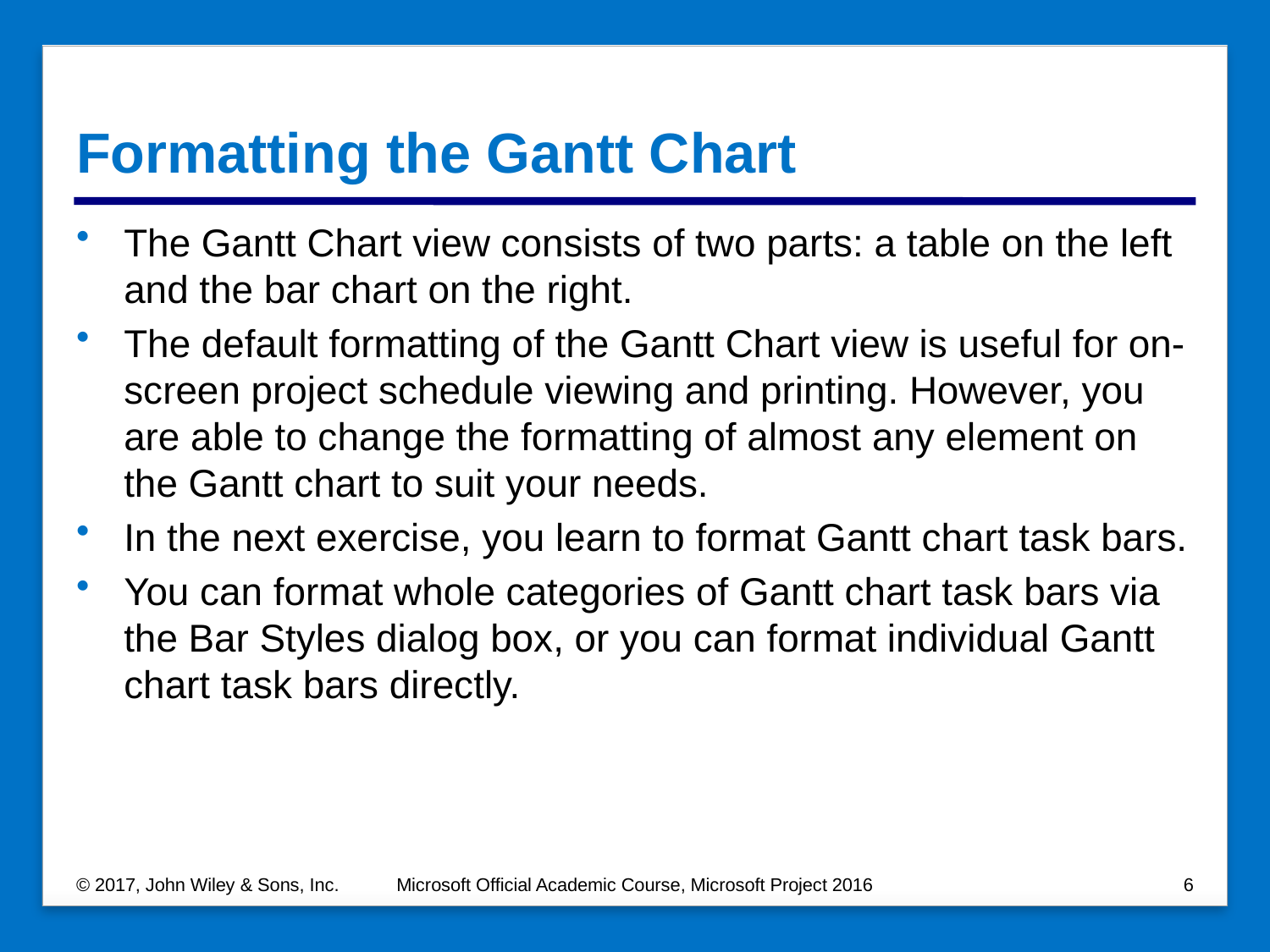

# Formatting the Gantt Chart
The Gantt Chart view consists of two parts: a table on the left and the bar chart on the right.
The default formatting of the Gantt Chart view is useful for on‐screen project schedule viewing and printing. However, you are able to change the formatting of almost any element on the Gantt chart to suit your needs.
In the next exercise, you learn to format Gantt chart task bars.
You can format whole categories of Gantt chart task bars via the Bar Styles dialog box, or you can format individual Gantt chart task bars directly.
© 2017, John Wiley & Sons, Inc.
Microsoft Official Academic Course, Microsoft Project 2016
6